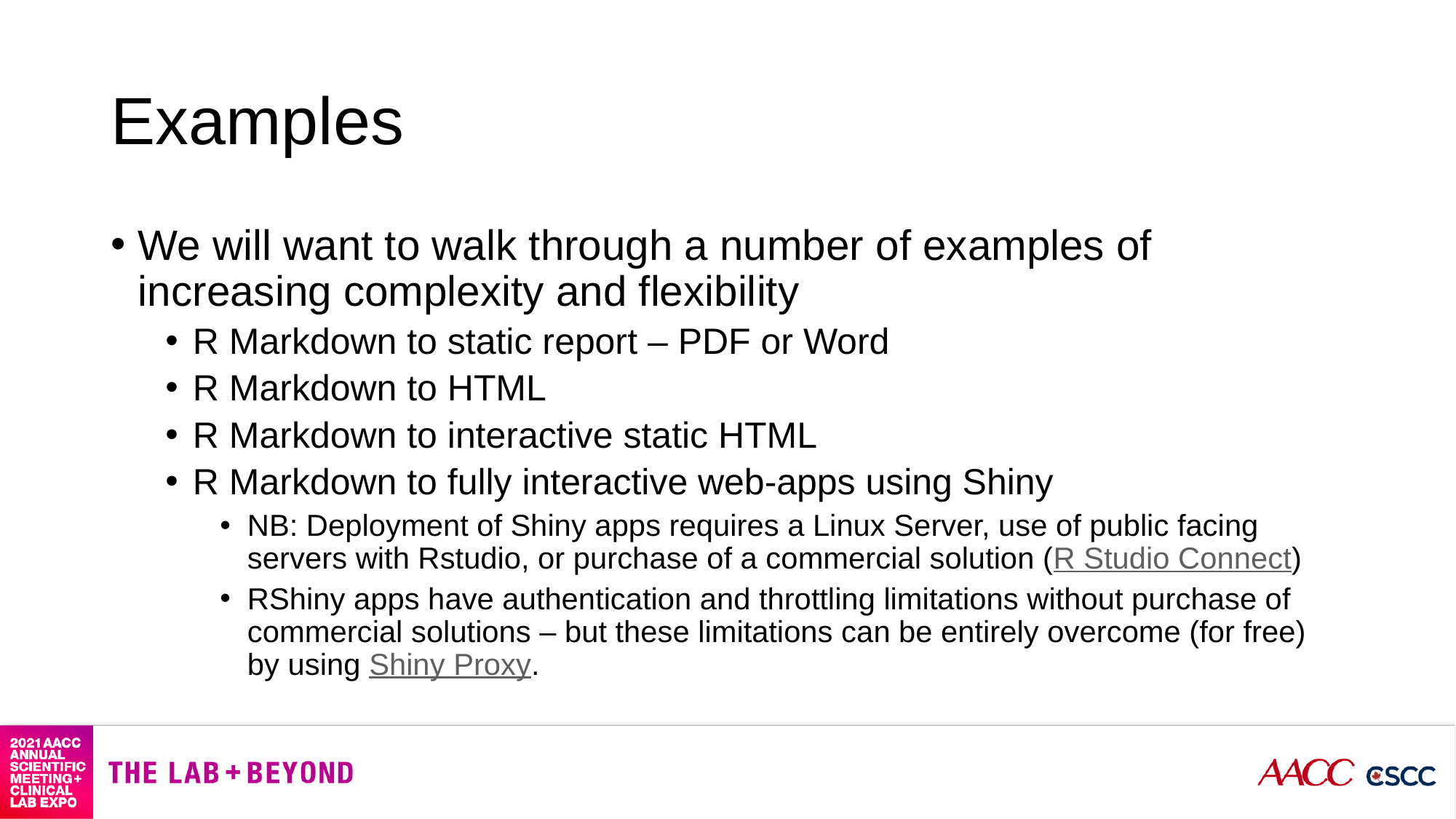

# Examples
We will want to walk through a number of examples of increasing complexity and flexibility
R Markdown to static report – PDF or Word
R Markdown to HTML
R Markdown to interactive static HTML
R Markdown to fully interactive web-apps using Shiny
NB: Deployment of Shiny apps requires a Linux Server, use of public facing servers with Rstudio, or purchase of a commercial solution (R Studio Connect)
RShiny apps have authentication and throttling limitations without purchase of commercial solutions – but these limitations can be entirely overcome (for free) by using Shiny Proxy.